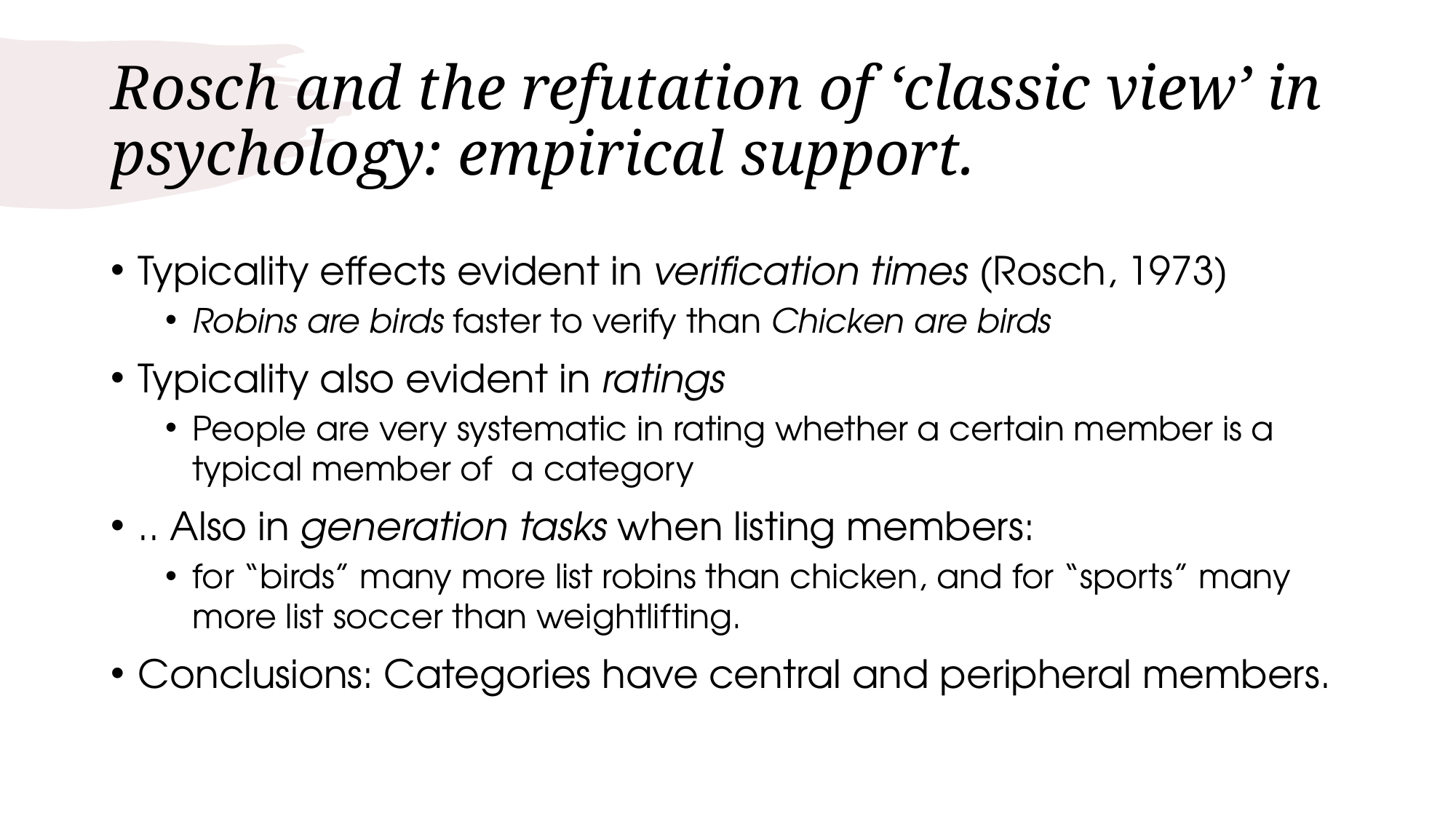

# Rosch and the refutation of ‘classic view’ in psychology: empirical support.
Typicality effects evident in verification times (Rosch, 1973)
Robins are birds faster to verify than Chicken are birds
Typicality also evident in ratings
People are very systematic in rating whether a certain member is a typical member of  a category
.. Also in generation tasks when listing members:
for “birds” many more list robins than chicken, and for “sports” many more list soccer than weightlifting.
Conclusions: Categories have central and peripheral members.